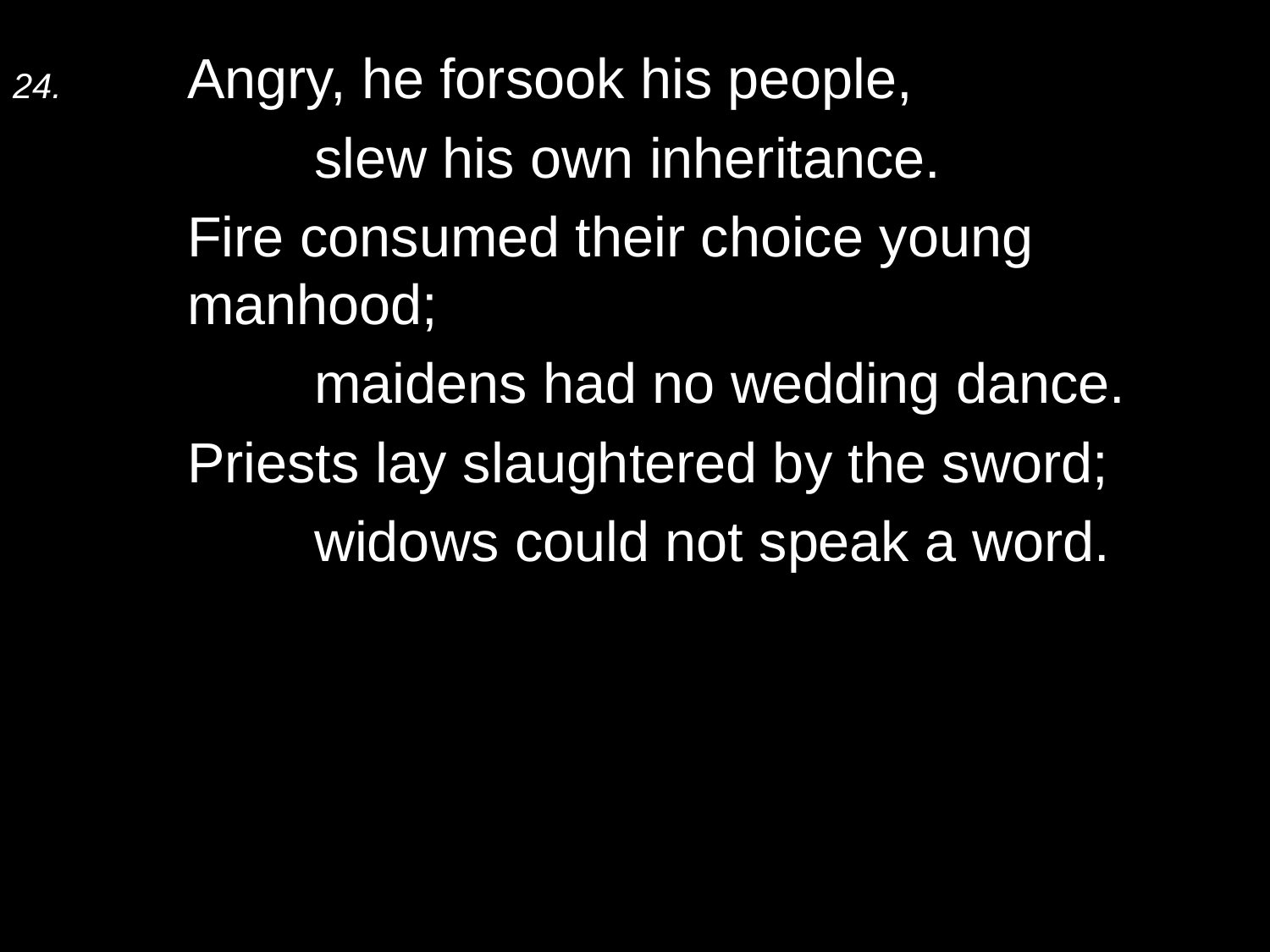

24.	Angry, he forsook his people,
		slew his own inheritance.
	Fire consumed their choice young manhood;
		maidens had no wedding dance.
	Priests lay slaughtered by the sword;
		widows could not speak a word.